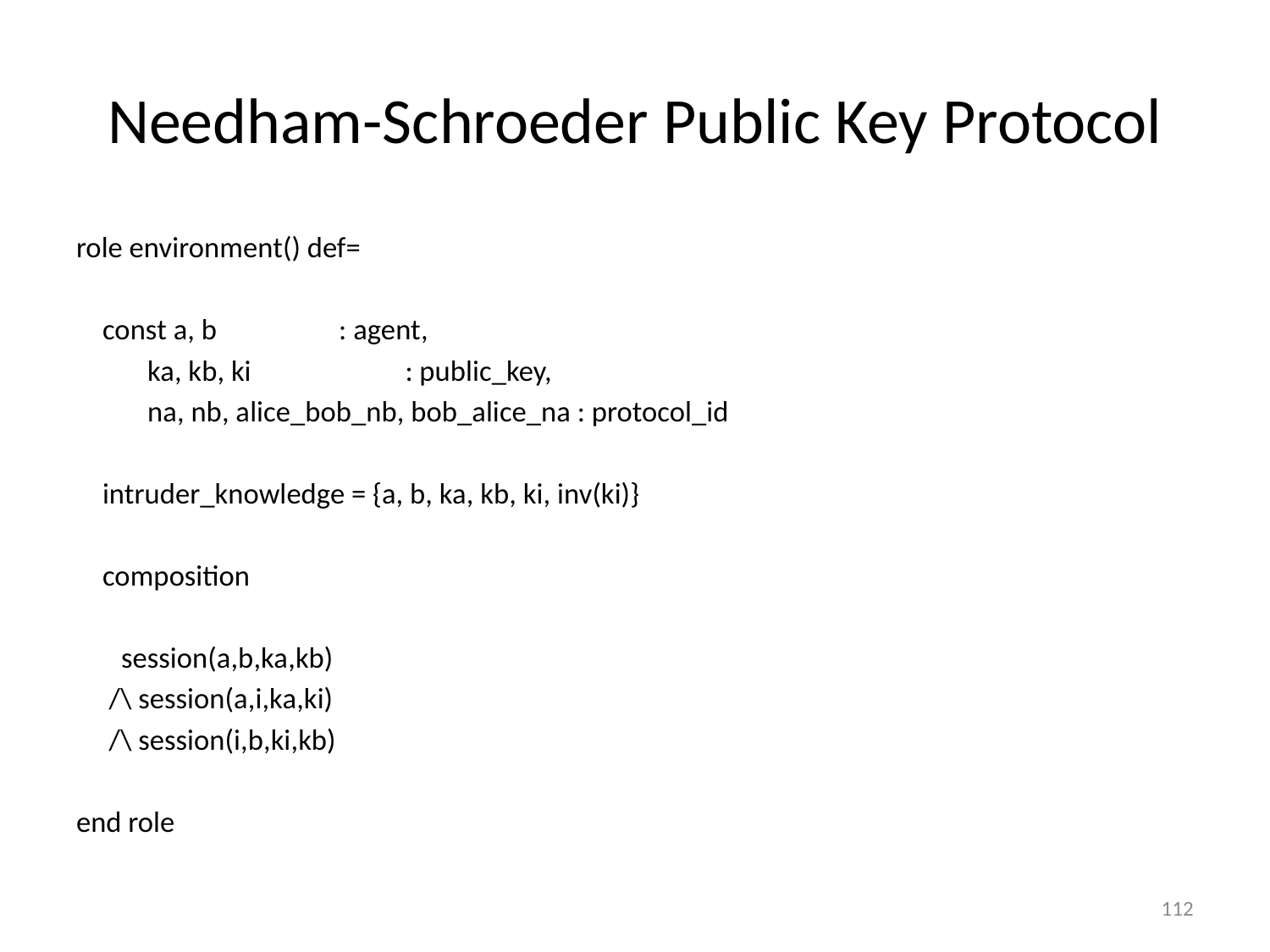

# Needham-Schroeder Public Key Protocol
role environment() def=

    const a, b	       			   : agent,
	    ka, kb, ki            			   : public_key,
	    na, nb, alice_bob_nb, bob_alice_na : protocol_id

    intruder_knowledge = {a, b, ka, kb, ki, inv(ki)}

    composition

	session(a,b,ka,kb)
     /\ session(a,i,ka,ki)
     /\ session(i,b,ki,kb)

end role
112